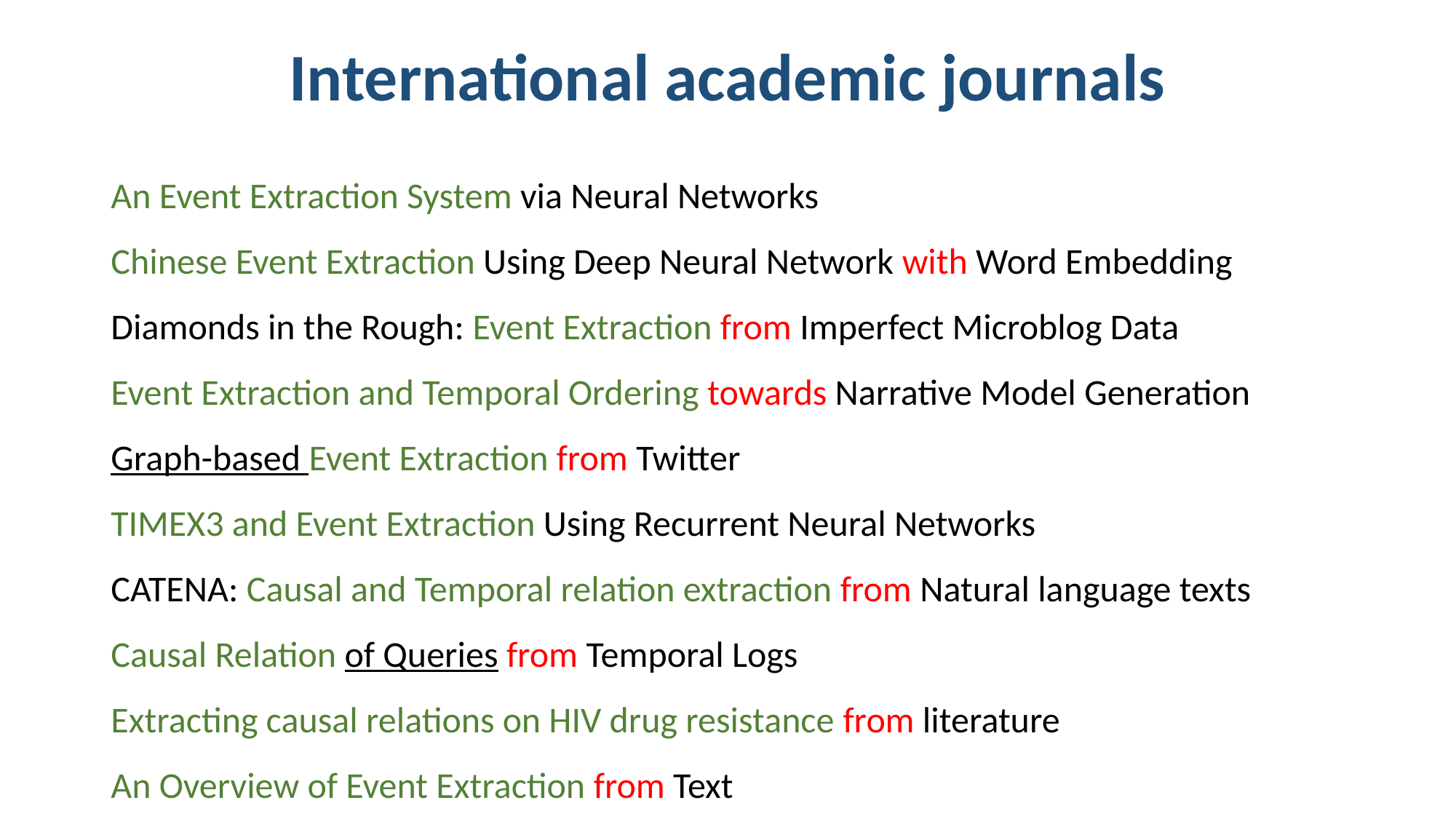

# International academic journals
An Event Extraction System via Neural Networks
Chinese Event Extraction Using Deep Neural Network with Word Embedding
Diamonds in the Rough: Event Extraction from Imperfect Microblog Data
Event Extraction and Temporal Ordering towards Narrative Model Generation
Graph-based Event Extraction from Twitter
TIMEX3 and Event Extraction Using Recurrent Neural Networks
CATENA: Causal and Temporal relation extraction from Natural language texts
Causal Relation of Queries from Temporal Logs
Extracting causal relations on HIV drug resistance from literature
An Overview of Event Extraction from Text